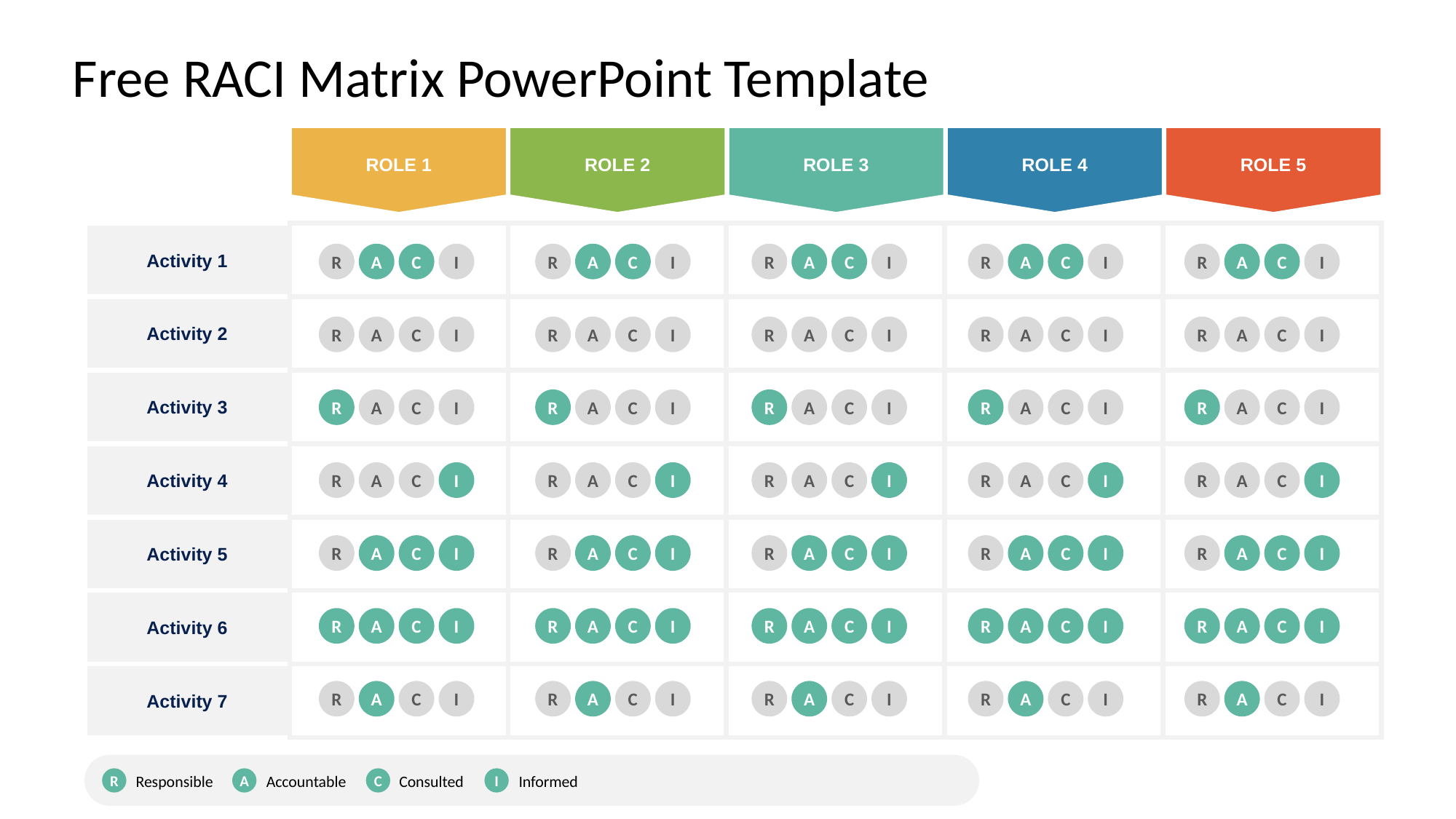

# Free RACI Matrix PowerPoint Template

ROLE 1
ROLE 2
ROLE 3
ROLE 4
ROLE 5

X

Activity 1
R
A
C
I
R
A
C
I
R
A
C
I
R
A
C
I
R
A
C
I

R
A
C
I
R
A
C
I
R
A
C
I
R
A
C
I
R
A
C
I
Activity 2

R
A
C
I
R
A
C
I
R
A
C
I
R
A
C
I
R
A
C
I
Activity 3

R
A
C
I
R
A
C
I
R
A
C
I
R
A
C
I
R
A
C
I
Activity 4

R
A
C
I
R
A
C
I
R
A
C
I
R
A
C
I
R
A
C
I
Activity 5

R
A
C
I
R
A
C
I
R
A
C
I
R
A
C
I
R
A
C
I
Activity 6

R
A
C
I
R
A
C
I
R
A
C
I
R
A
C
I
R
A
C
I
Activity 7

R
A
C
I
Responsible
Accountable
Consulted
Informed